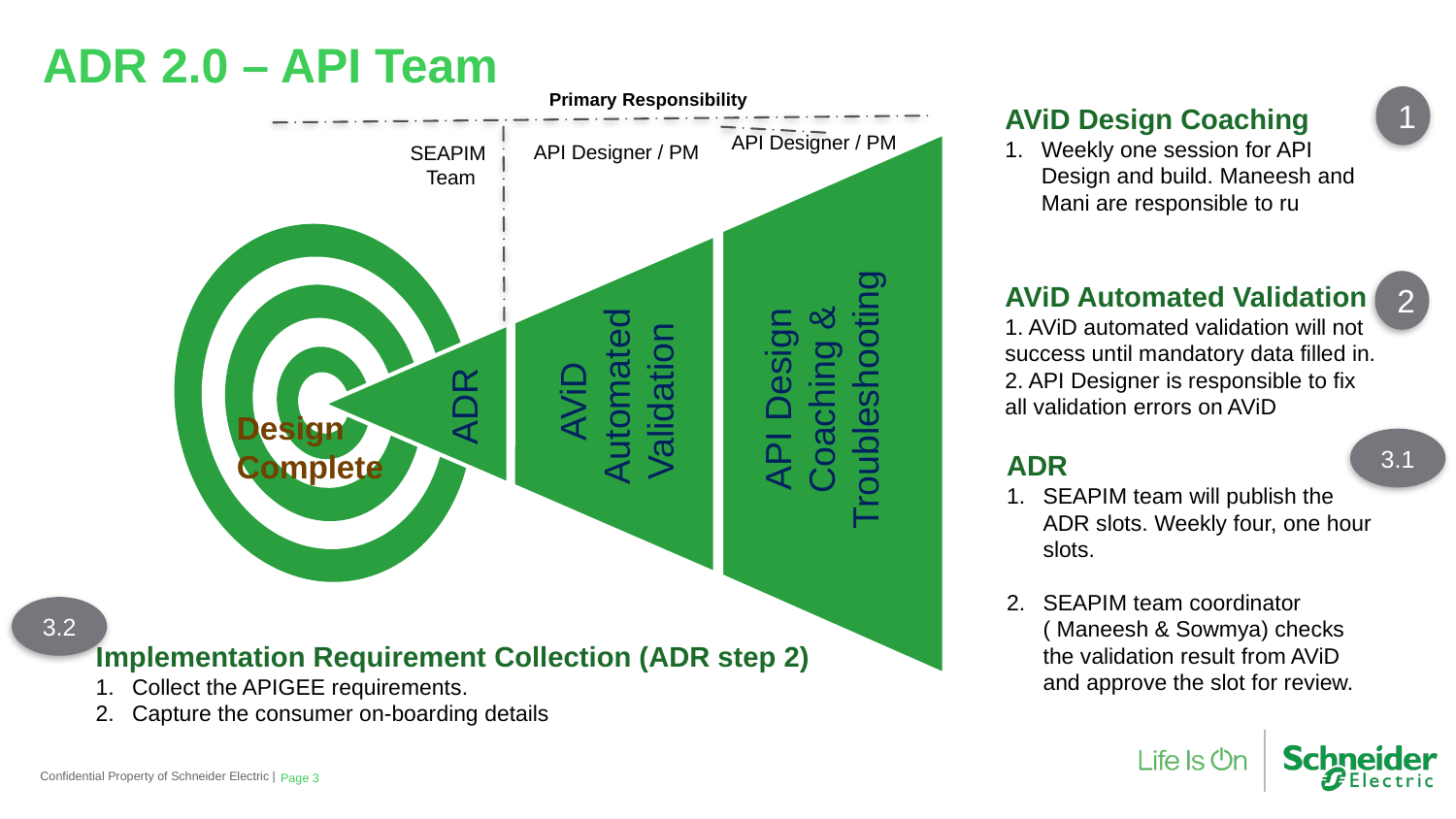

ADR 2.0 – API Team
Primary Responsibility
1
AViD Design Coaching
Weekly one session for API Design and build. Maneesh and Mani are responsible to ru
API Designer / PM
API Designer / PM

SEAPIM
Team

API Design Coaching & Troubleshooting
AViD
 Automated Validation
2
AViD Automated Validation 1. AViD automated validation will not success until mandatory data filled in.
2. API Designer is responsible to fix all validation errors on AViD
ADR
Design
Complete
3.1
ADR
SEAPIM team will publish the ADR slots. Weekly four, one hour slots.

SEAPIM team coordinator ( Maneesh & Sowmya) checks the validation result from AViD and approve the slot for review.

3.2
Implementation Requirement Collection (ADR step 2)
Collect the APIGEE requirements.
Capture the consumer on-boarding details
Confidential Property of Schneider Electric |
Page 3